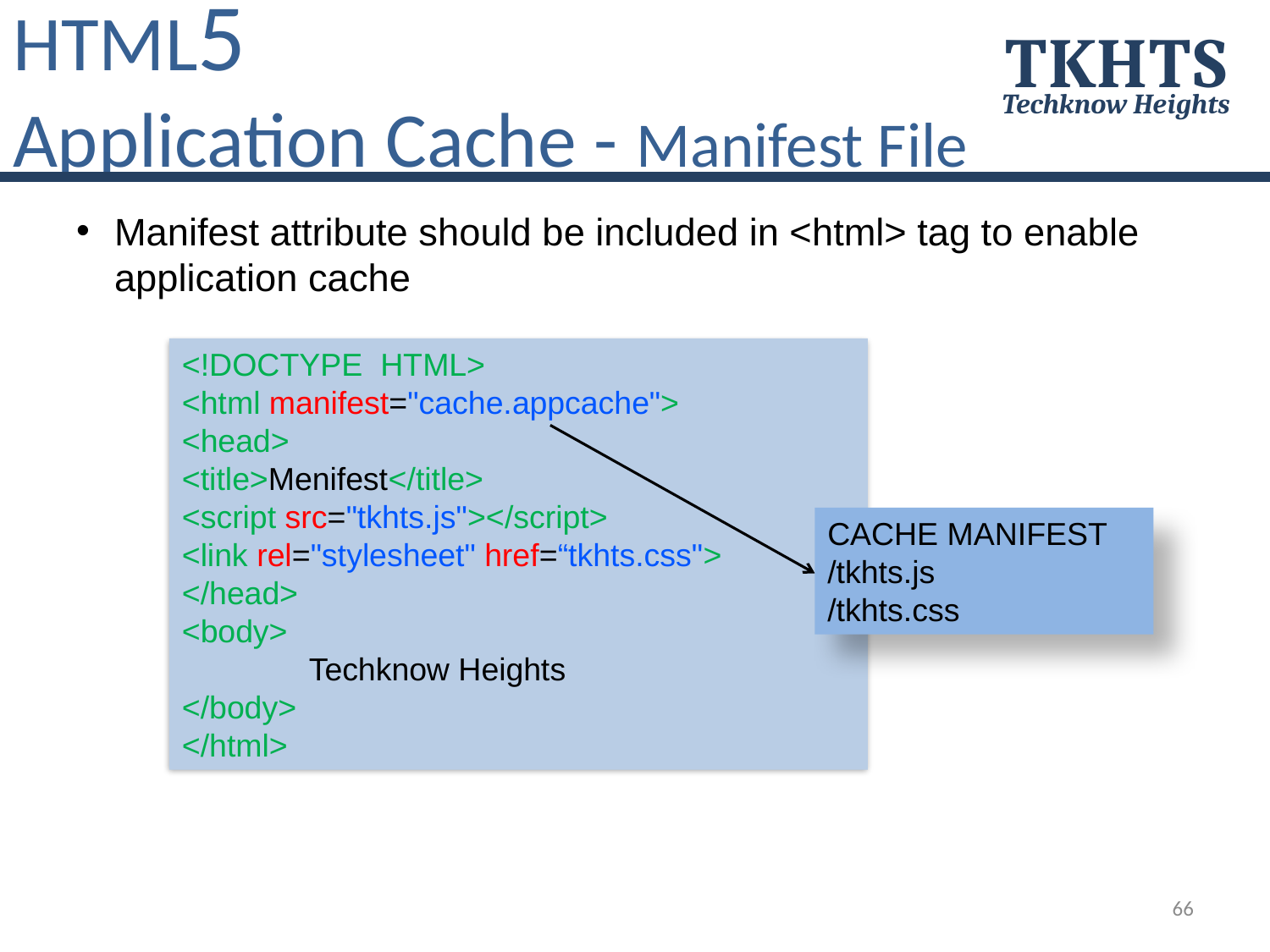

HTML5
Application Cache - Manifest File
TKHTS
Techknow Heights

Manifest attribute should be included in <html> tag to enable application cache
<!DOCTYPE  HTML>
<html manifest="cache.appcache">
<head>
<title>Menifest</title>
<script src="tkhts.js"></script>
<link rel="stylesheet" href=“tkhts.css">
</head>
<body>
	Techknow Heights
</body>
</html>
CACHE MANIFEST
/tkhts.js
/tkhts.css
66